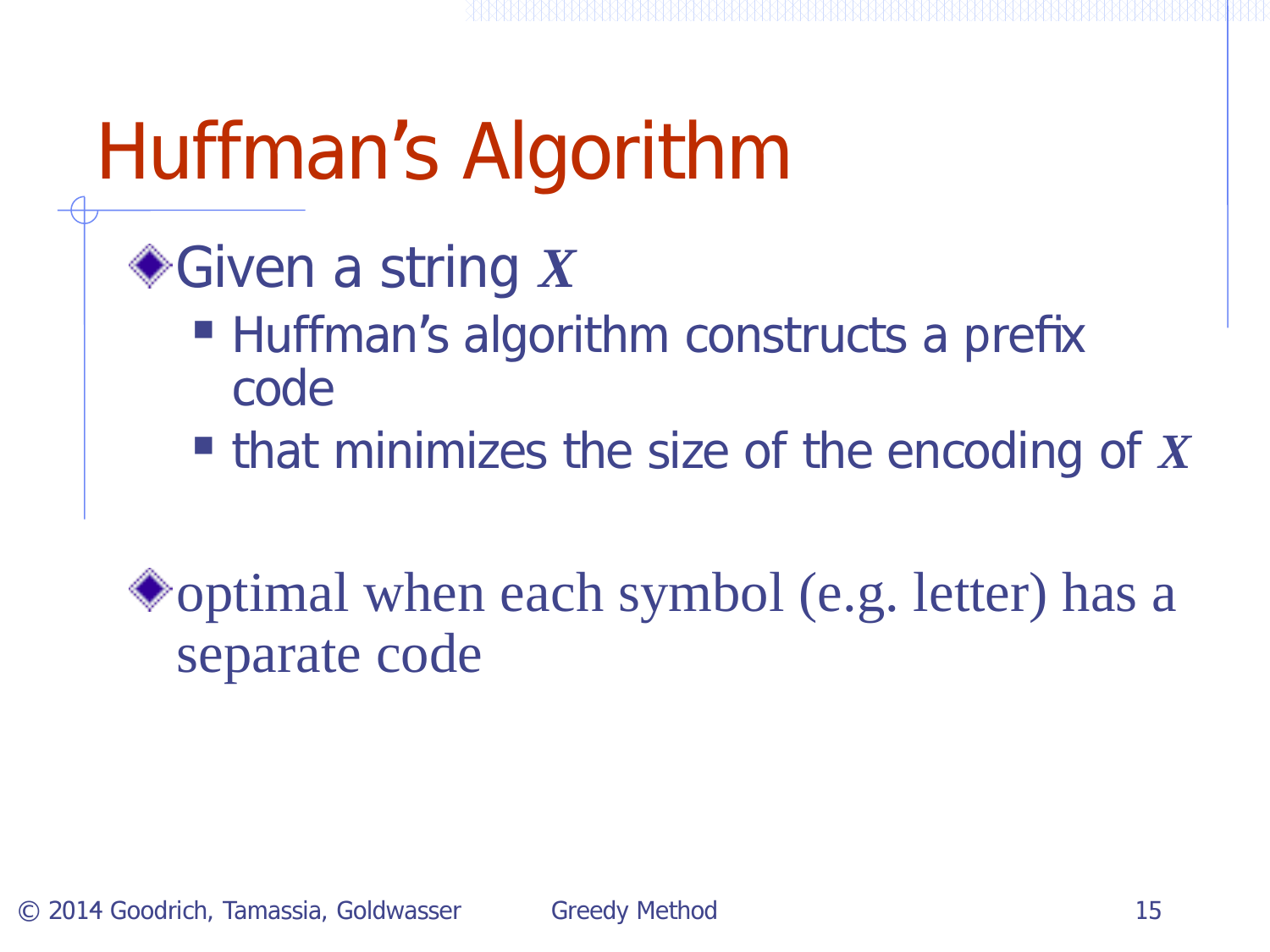

# Huffman’s Algorithm
Given a string X
Huffman’s algorithm constructs a prefix code
that minimizes the size of the encoding of X

optimal when each symbol (e.g. letter) has a separate code
Greedy Method
15